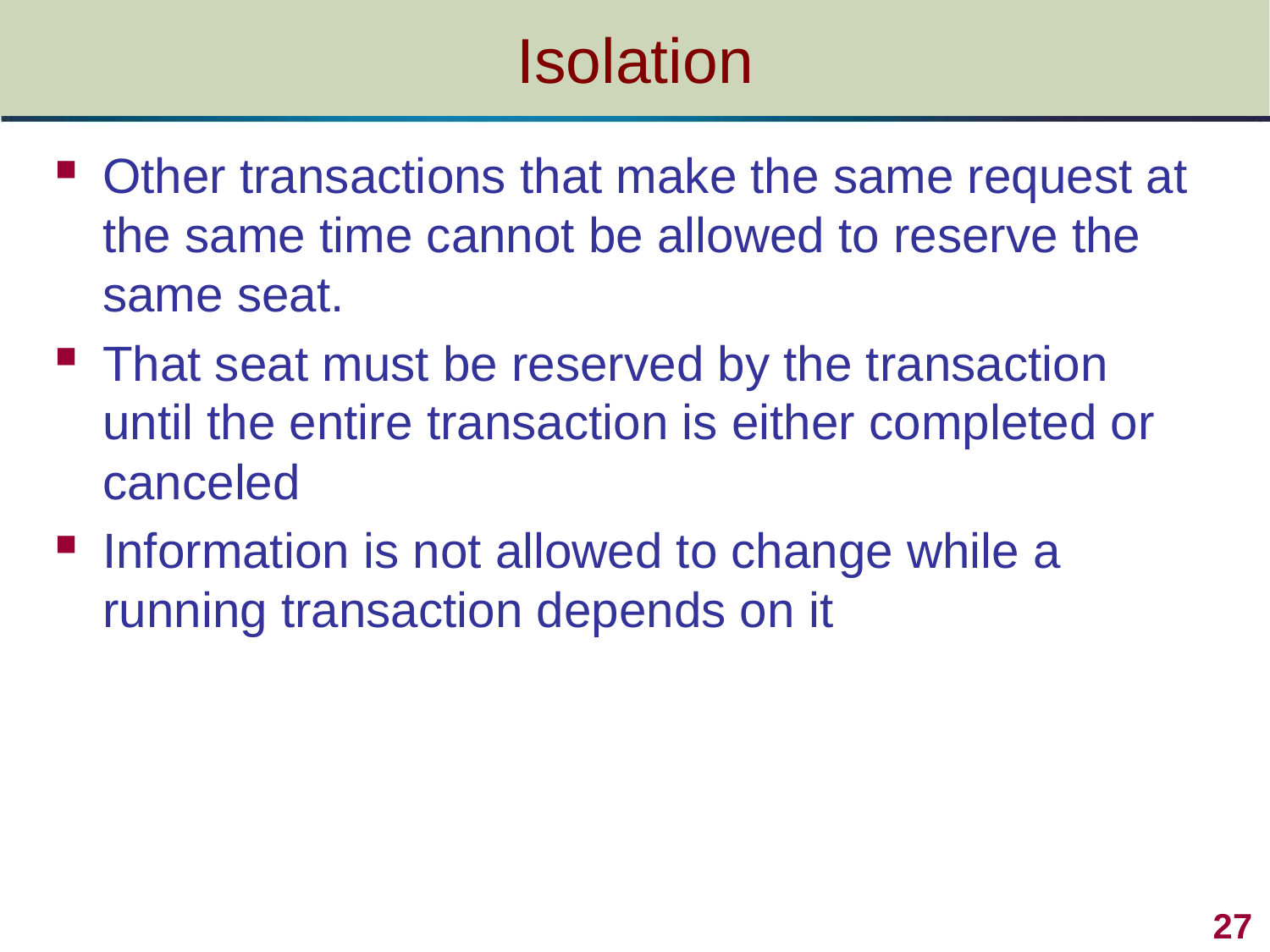

# Isolation
Other transactions that make the same request at the same time cannot be allowed to reserve the same seat.
That seat must be reserved by the transaction until the entire transaction is either completed or canceled
Information is not allowed to change while a running transaction depends on it

27